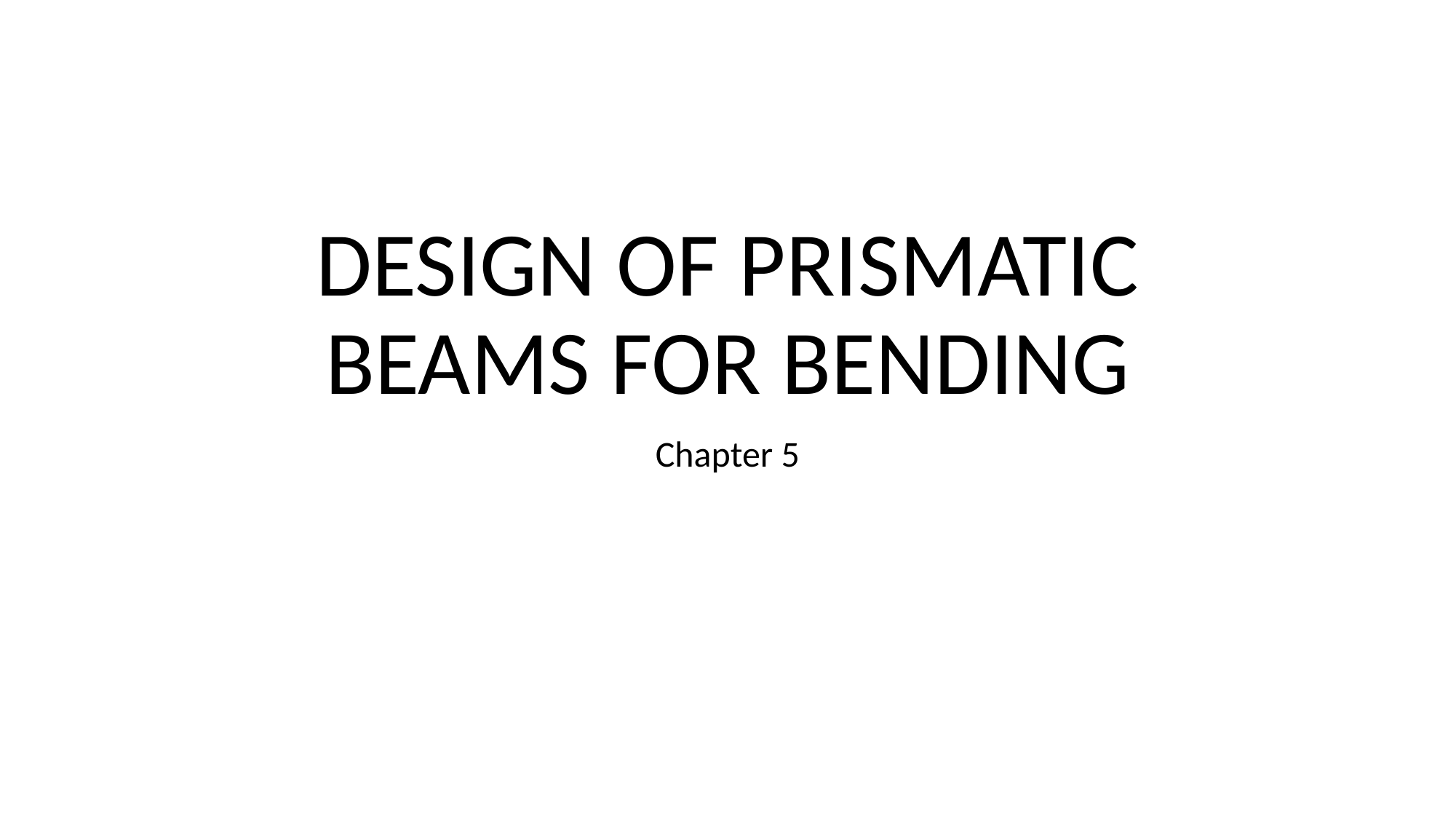

# DESIGN OF PRISMATIC BEAMS FOR BENDING
Chapter 5